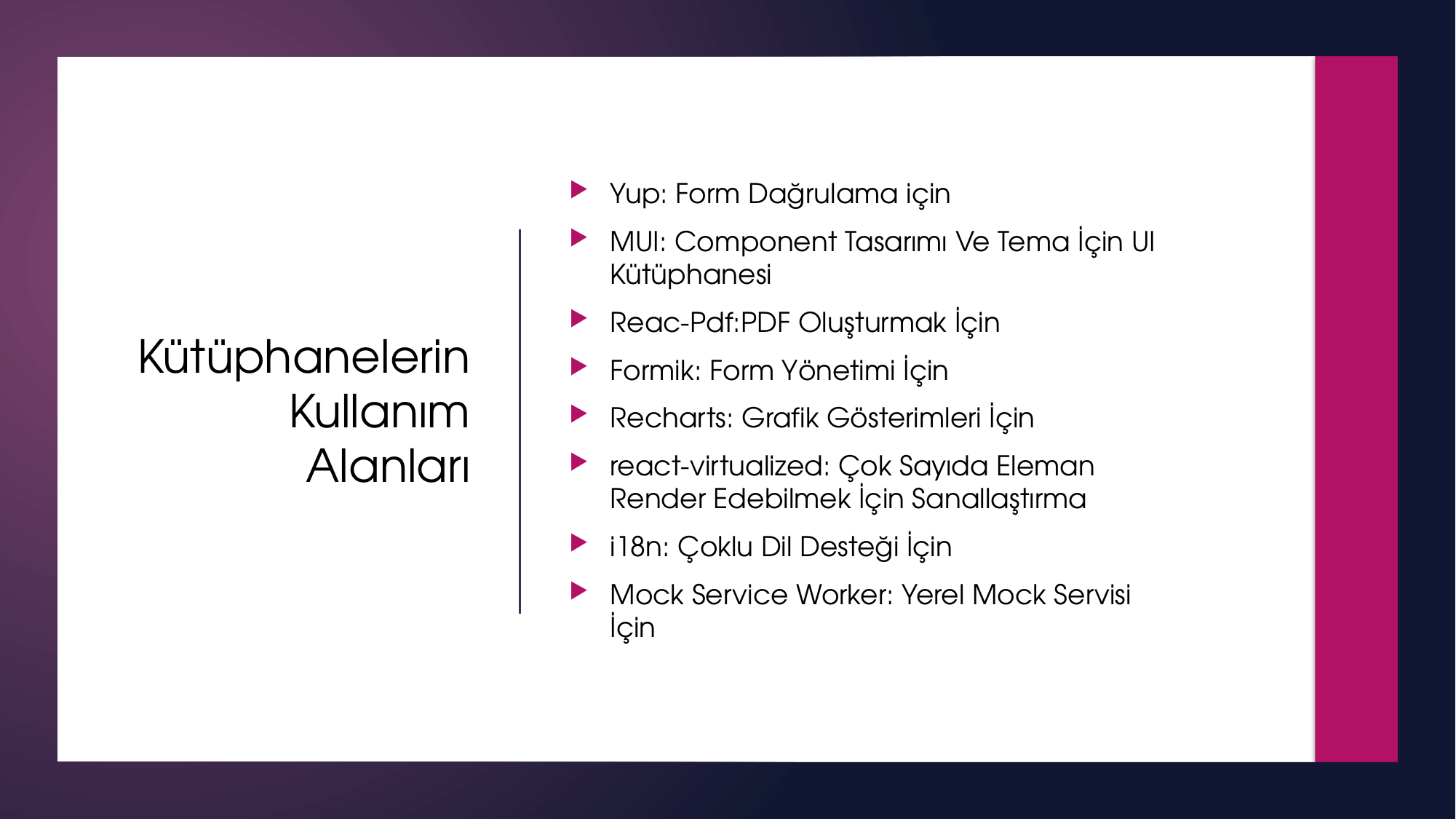

Yup: Form Dağrulama için
MUI: Component Tasarımı Ve Tema İçin UI Kütüphanesi
Reac-Pdf:PDF Oluşturmak İçin
Formik: Form Yönetimi İçin
Recharts: Grafik Gösterimleri İçin
react-virtualized: Çok Sayıda Eleman Render Edebilmek İçin Sanallaştırma
i18n: Çoklu Dil Desteği İçin
Mock Service Worker: Yerel Mock Servisi İçin
# Kütüphanelerin Kullanım Alanları